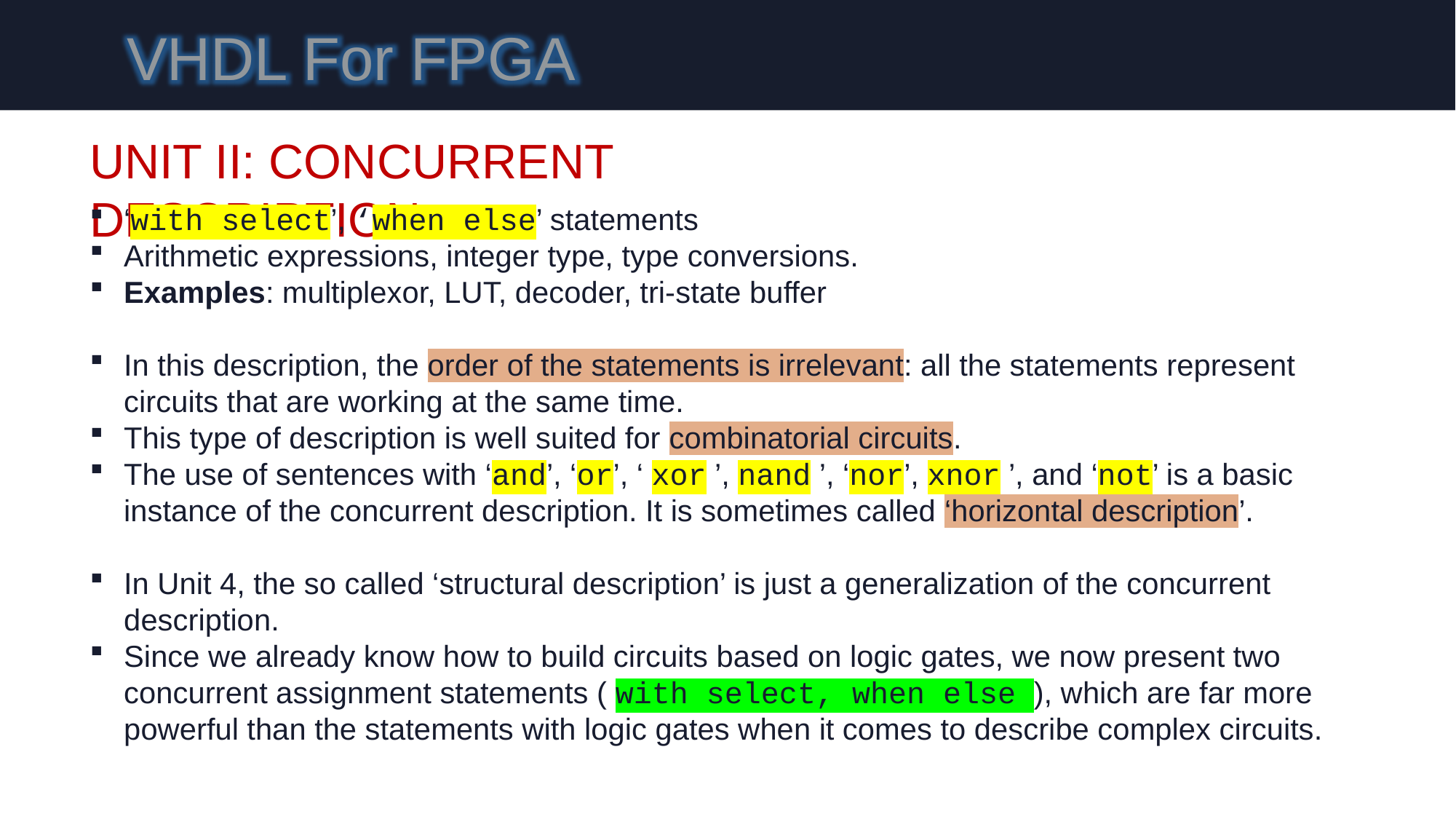

VHDL For FPGA
UNIT II: CONCURRENT DESCRIPTION
‘with select’, ‘when else’ statements
Arithmetic expressions, integer type, type conversions.
Examples: multiplexor, LUT, decoder, tri-state buffer

In this description, the order of the statements is irrelevant: all the statements represent circuits that are working at the same time.
This type of description is well suited for combinatorial circuits.
The use of sentences with ‘and’, ‘or’, ‘ xor ’, nand ’, ‘nor’, xnor ’, and ‘not’ is a basic instance of the concurrent description. It is sometimes called ‘horizontal description’.

In Unit 4, the so called ‘structural description’ is just a generalization of the concurrent description.
Since we already know how to build circuits based on logic gates, we now present two concurrent assignment statements ( with select, when else ), which are far more powerful than the statements with logic gates when it comes to describe complex circuits.